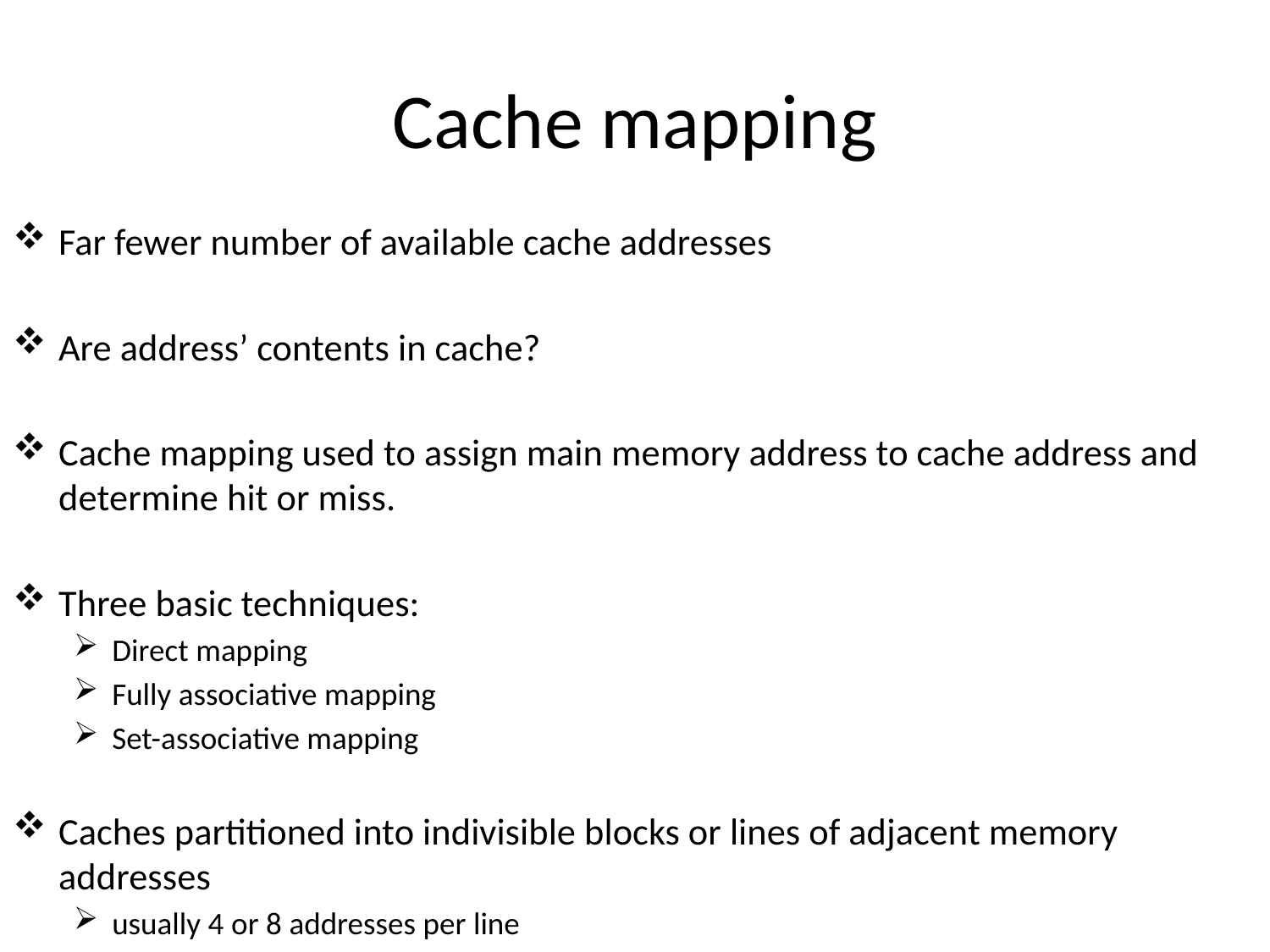

# Cache mapping
Far fewer number of available cache addresses

Are address’ contents in cache?

Cache mapping used to assign main memory address to cache address and determine hit or miss.

Three basic techniques:
Direct mapping
Fully associative mapping
Set-associative mapping

Caches partitioned into indivisible blocks or lines of adjacent memory addresses
usually 4 or 8 addresses per line